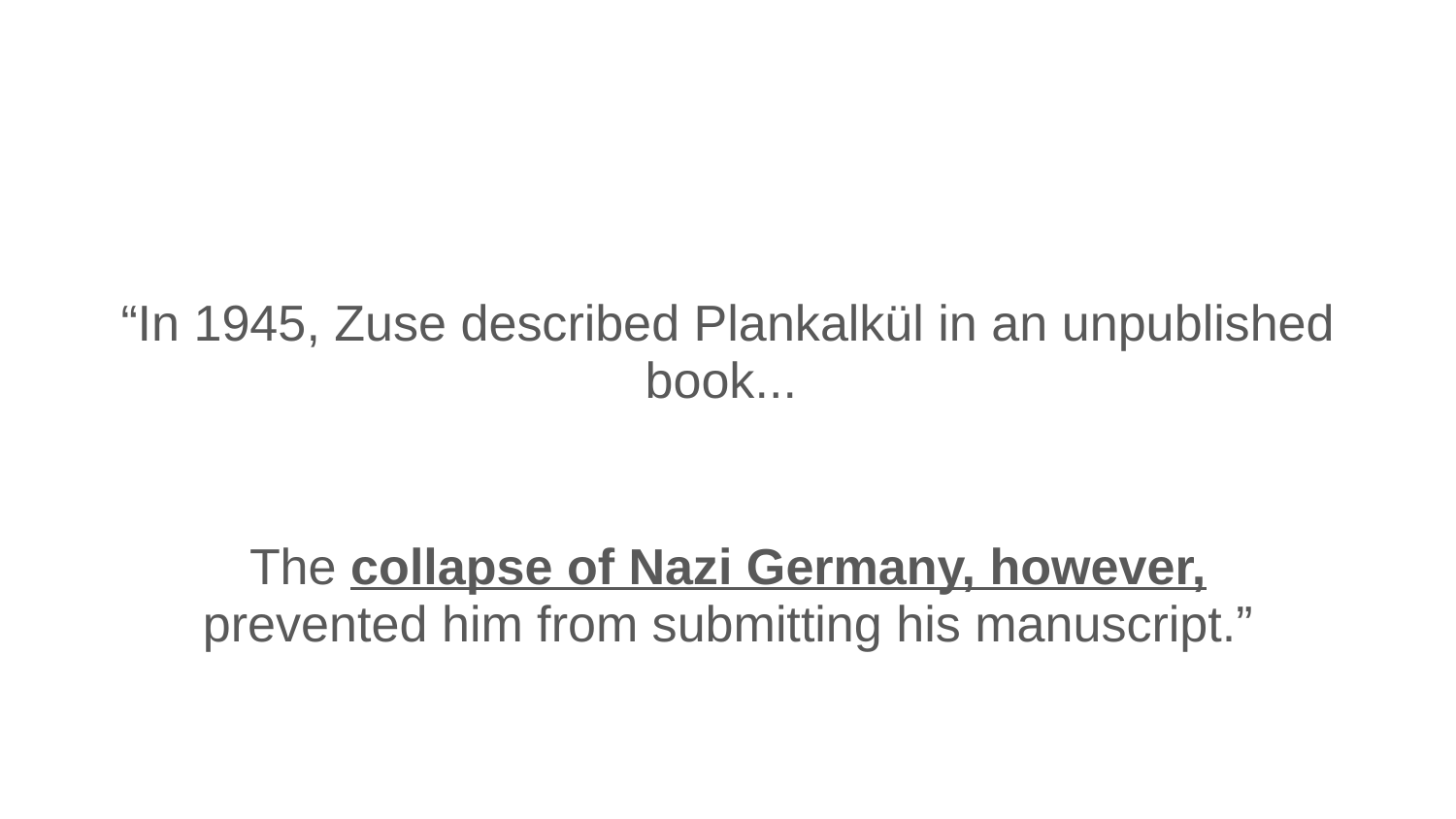

“In 1945, Zuse described Plankalkül in an unpublished book...

The collapse of Nazi Germany, however, prevented him from submitting his manuscript.”